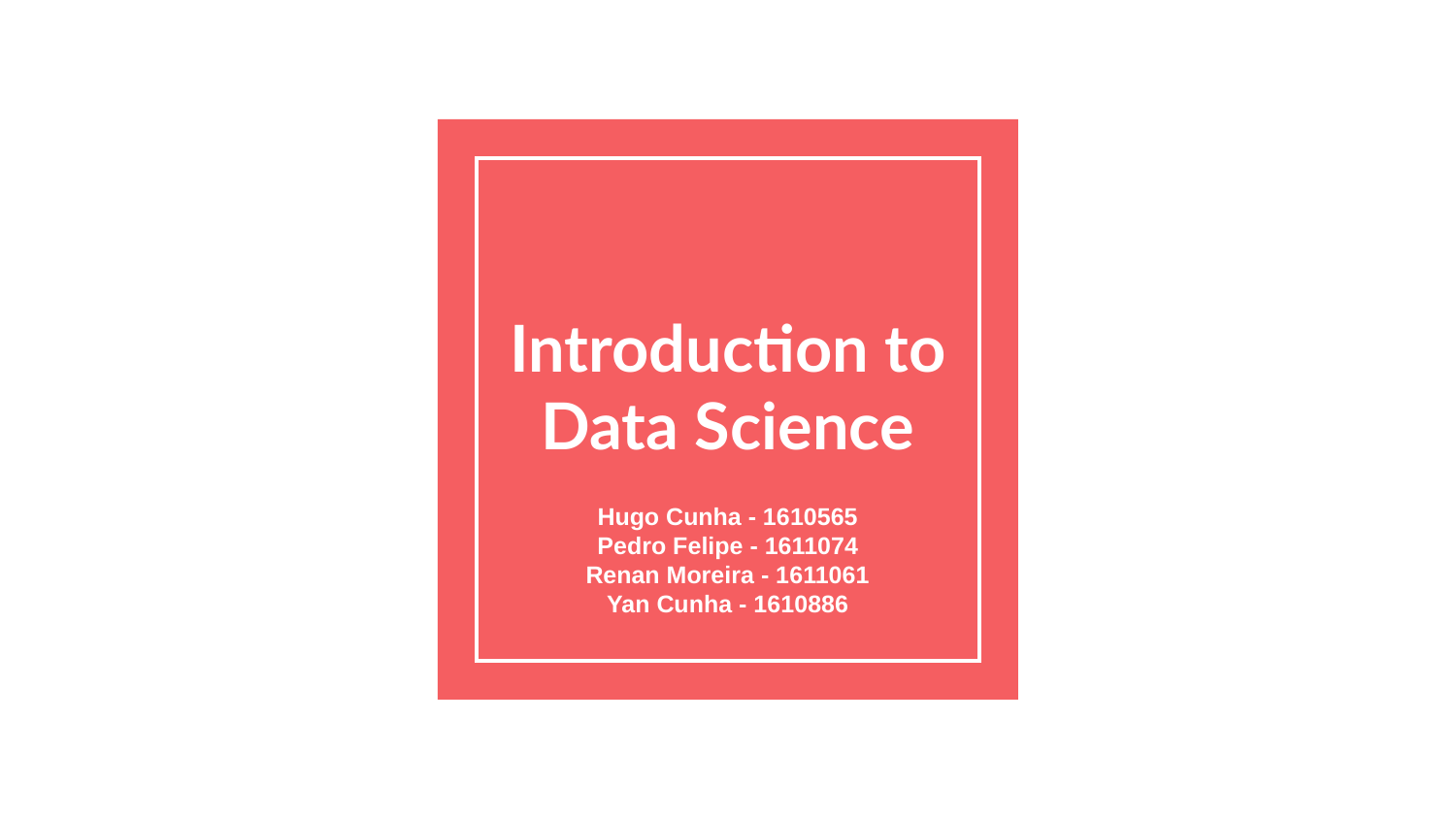

# Introduction to Data Science
Hugo Cunha - 1610565
Pedro Felipe - 1611074
Renan Moreira - 1611061
Yan Cunha - 1610886